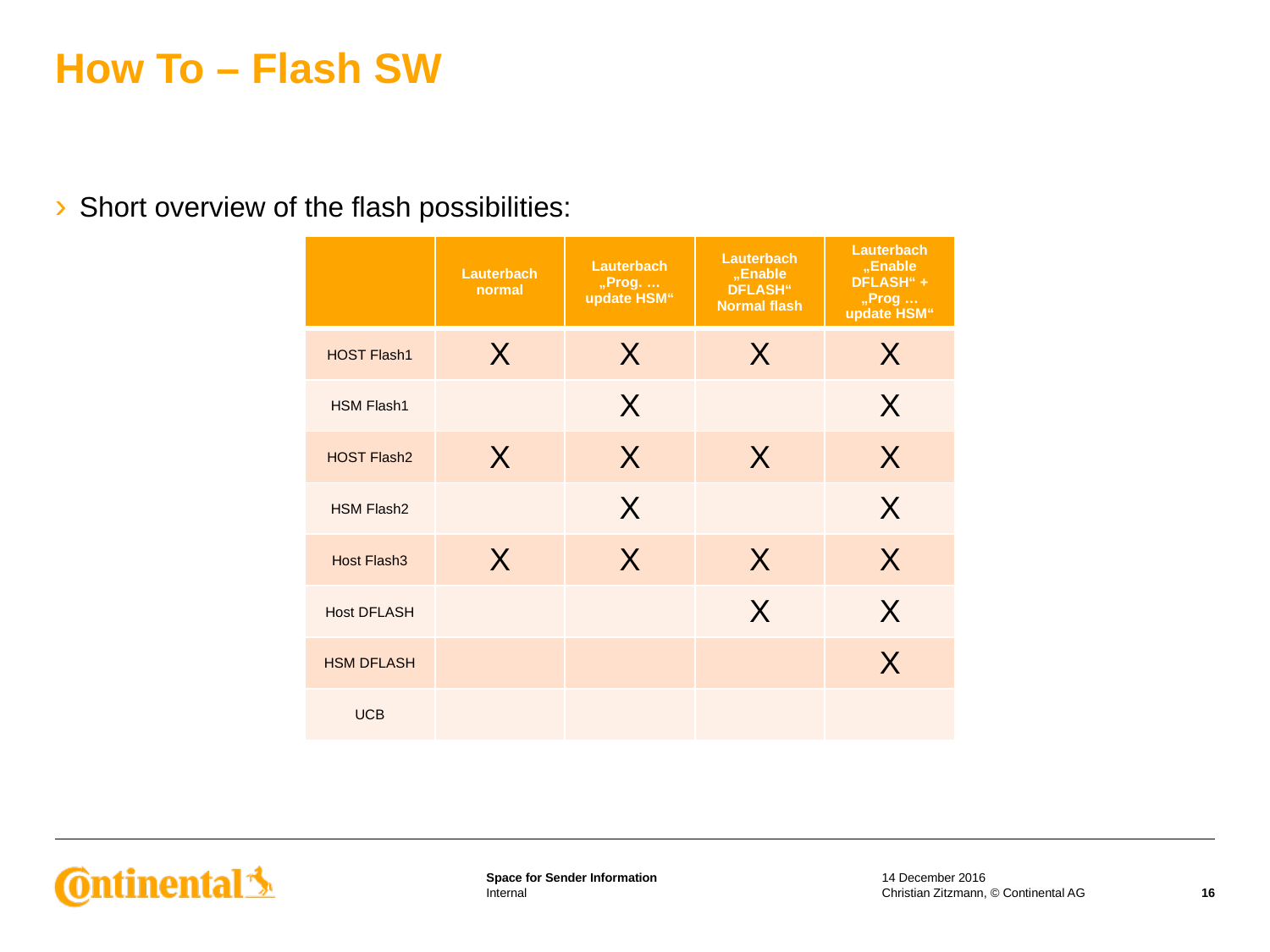

# How To – Flash SW
Short overview of the flash possibilities:
|  | Lauterbach normal | Lauterbach „Prog. … update HSM“ | Lauterbach „Enable DFLASH“ Normal flash | Lauterbach „Enable DFLASH“ + „Prog … update HSM“ |
| --- | --- | --- | --- | --- |
| HOST Flash1 | X | X | X | X |
| HSM Flash1 |  | X |  | X |
| HOST Flash2 | X | X | X | X |
| HSM Flash2 |  | X |  | X |
| Host Flash3 | X | X | X | X |
| Host DFLASH |  |  | X | X |
| HSM DFLASH |  |  |  | X |
| UCB |  |  |  |  |
14 December 2016
Christian Zitzmann, © Continental AG
16